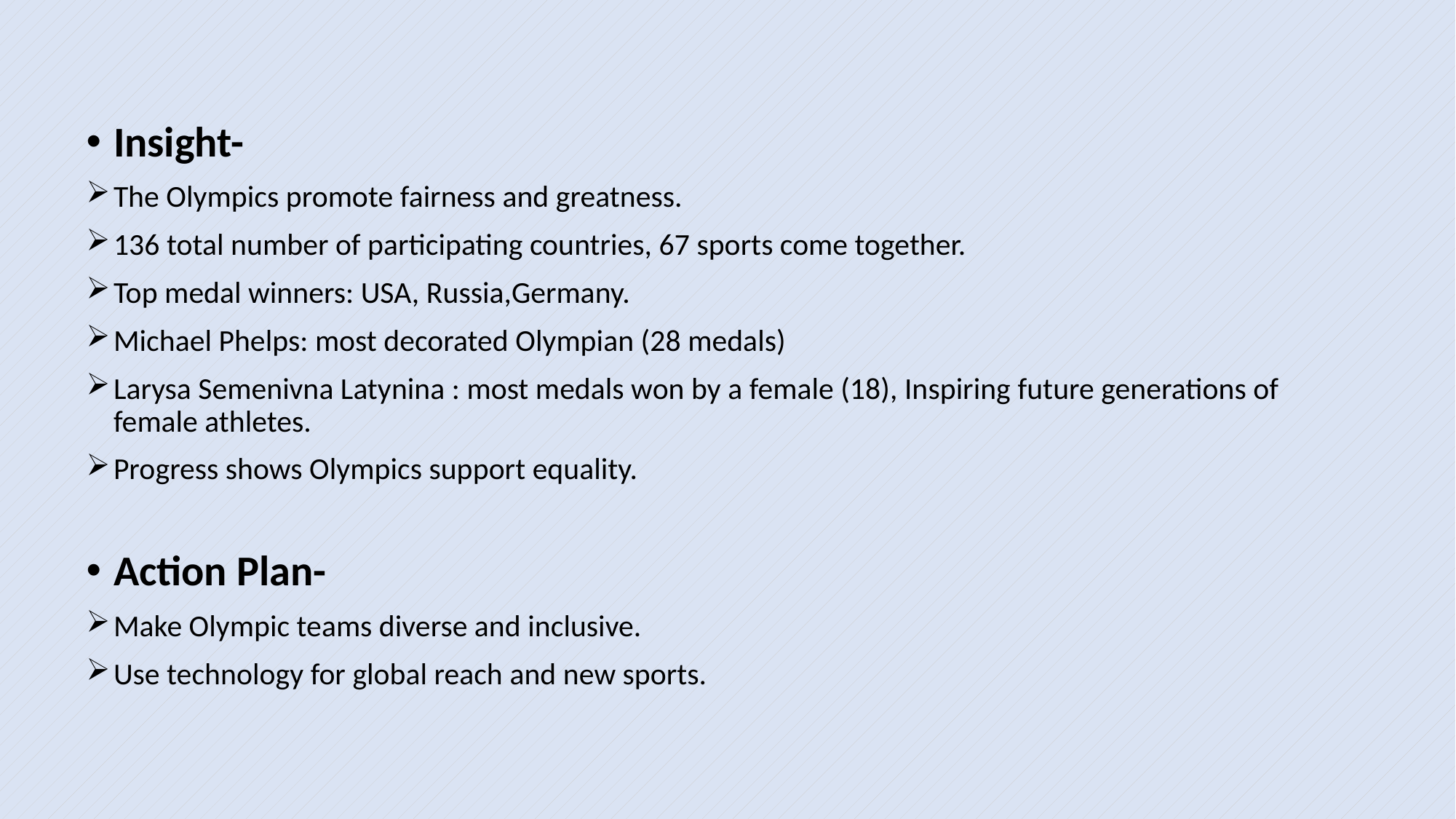

Insight-
The Olympics promote fairness and greatness.
136 total number of participating countries, 67 sports come together.
Top medal winners: USA, Russia,Germany.
Michael Phelps: most decorated Olympian (28 medals)
Larysa Semenivna Latynina : most medals won by a female (18), Inspiring future generations of female athletes.
Progress shows Olympics support equality.

Action Plan-
Make Olympic teams diverse and inclusive.
Use technology for global reach and new sports.